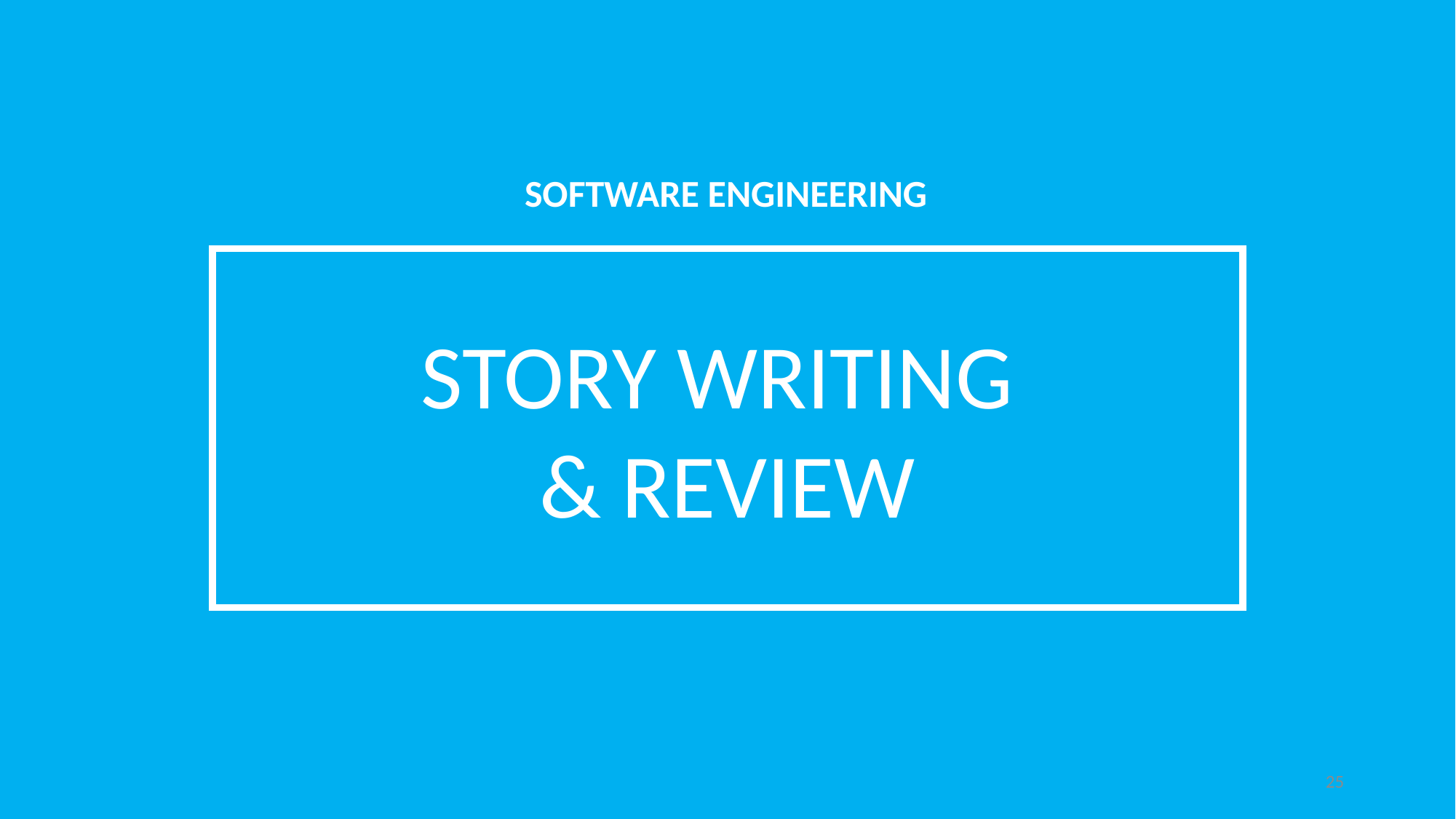

SOFTWARE ENGINEERING

STORY WRITING
& REVIEW
25